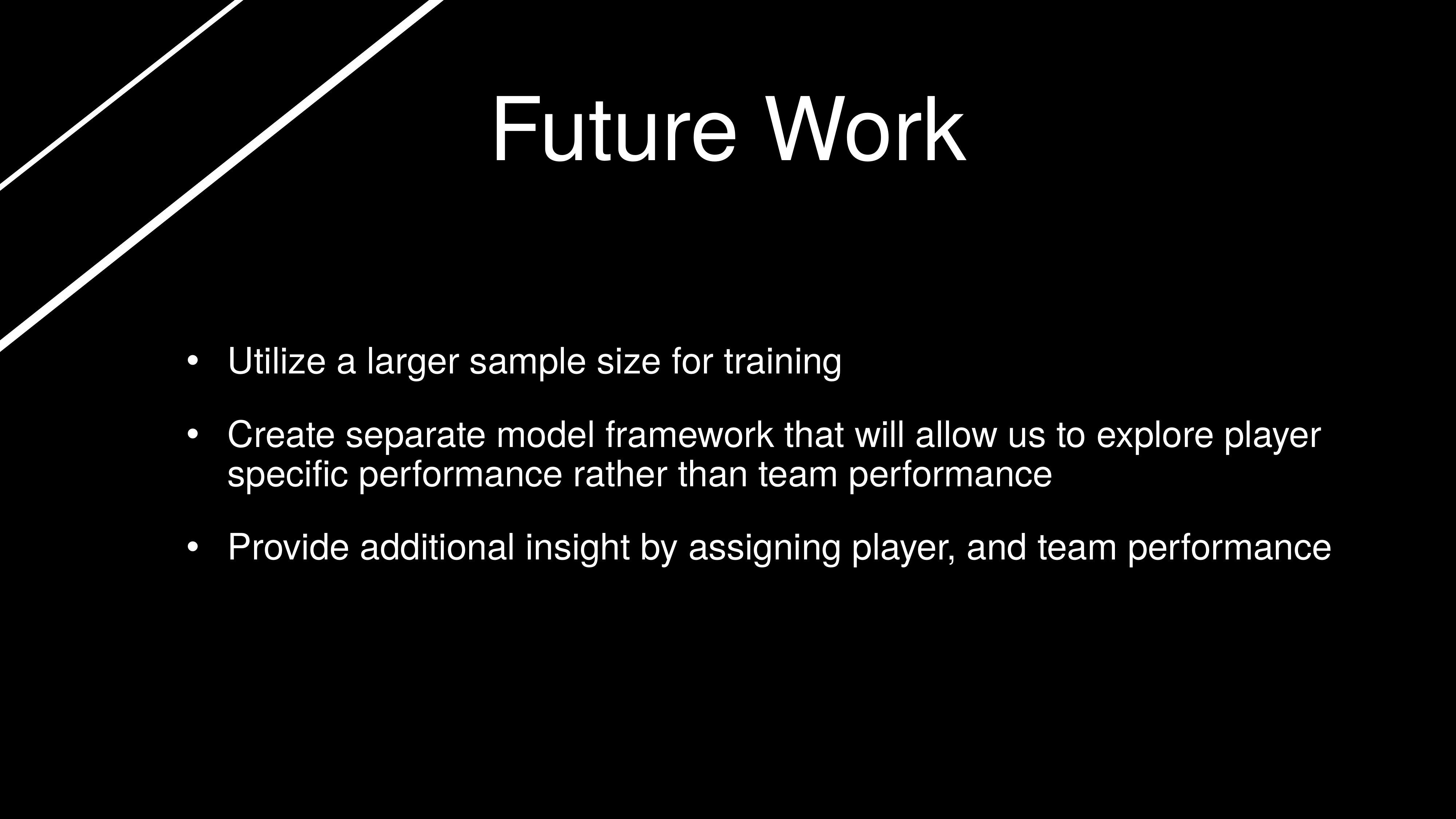

Future Work
Utilize a larger sample size for training
Create separate model framework that will allow us to explore player specific performance rather than team performance
Provide additional insight by assigning player, and team performance